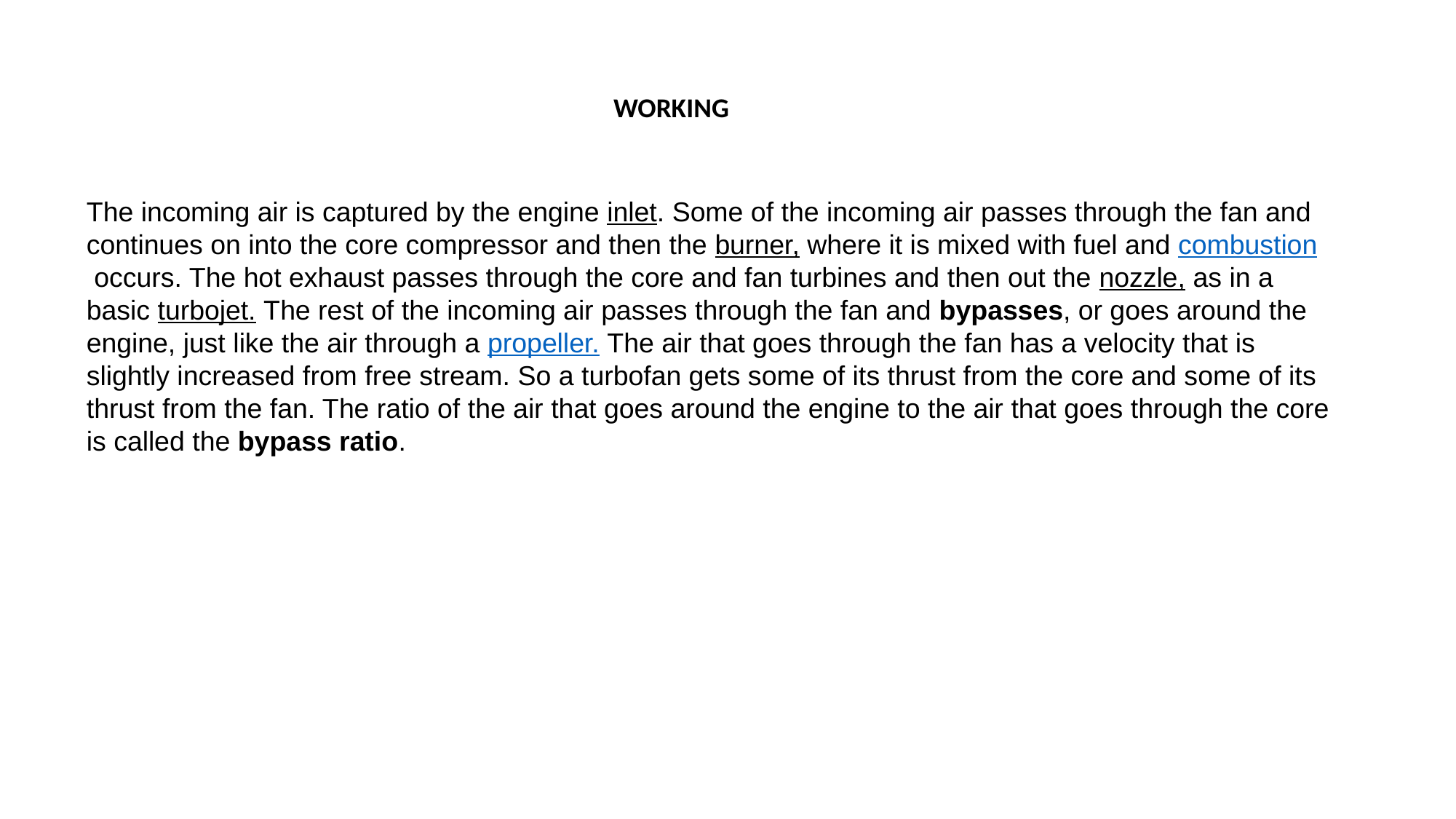

WORKING
The incoming air is captured by the engine inlet. Some of the incoming air passes through the fan and continues on into the core compressor and then the burner, where it is mixed with fuel and combustion occurs. The hot exhaust passes through the core and fan turbines and then out the nozzle, as in a basic turbojet. The rest of the incoming air passes through the fan and bypasses, or goes around the engine, just like the air through a propeller. The air that goes through the fan has a velocity that is slightly increased from free stream. So a turbofan gets some of its thrust from the core and some of its thrust from the fan. The ratio of the air that goes around the engine to the air that goes through the core is called the bypass ratio.